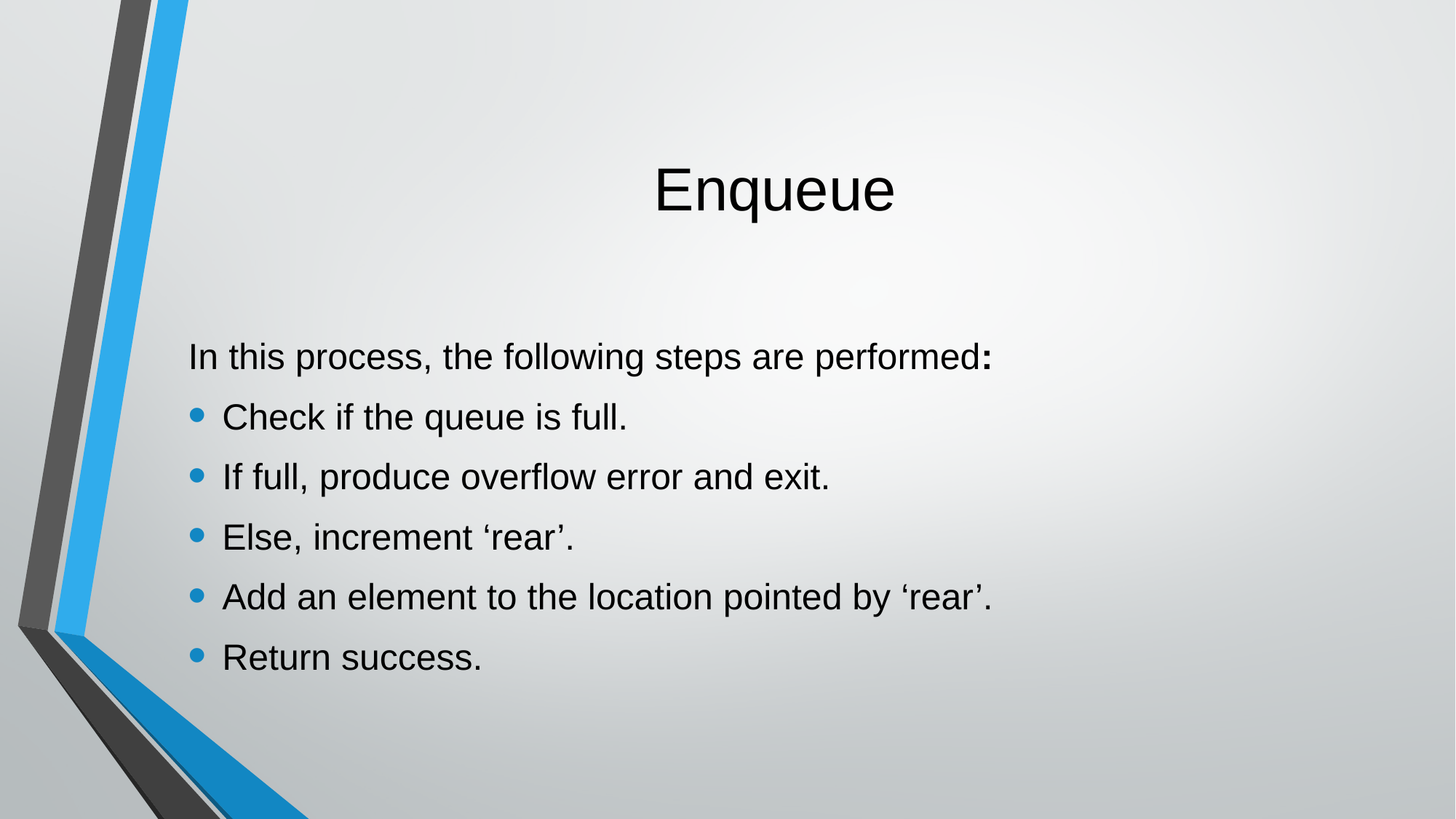

# Enqueue
In this process, the following steps are performed:
Check if the queue is full.
If full, produce overflow error and exit.
Else, increment ‘rear’.
Add an element to the location pointed by ‘rear’.
Return success.